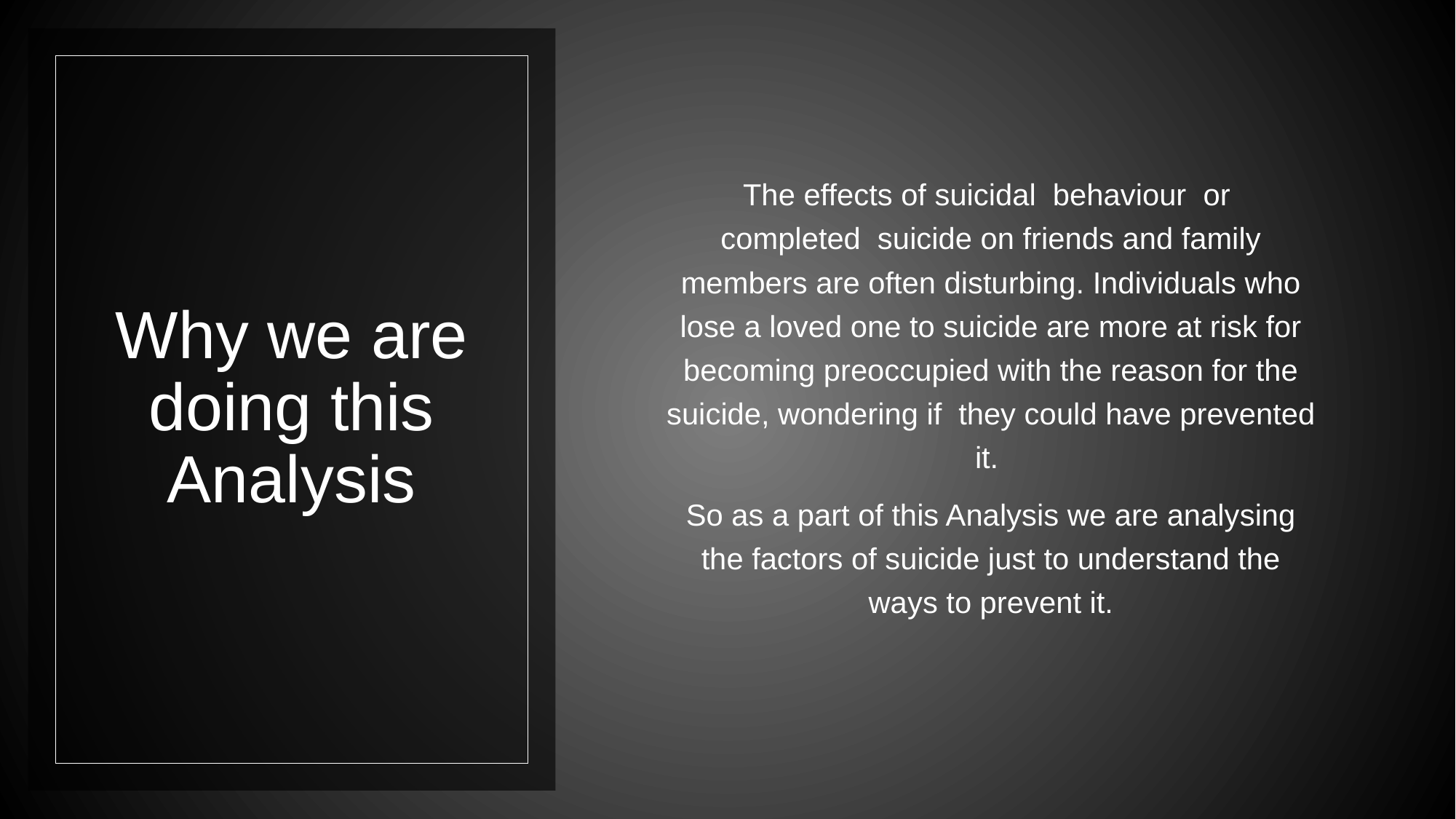

The effects of suicidal  behaviour  or  completed  suicide on friends and family members are often disturbing. Individuals who lose a loved one to suicide are more at risk for becoming preoccupied with the reason for the suicide, wondering if  they could have prevented it.
So as a part of this Analysis we are analysing the factors of suicide just to understand the ways to prevent it.
# Why we are doing this Analysis